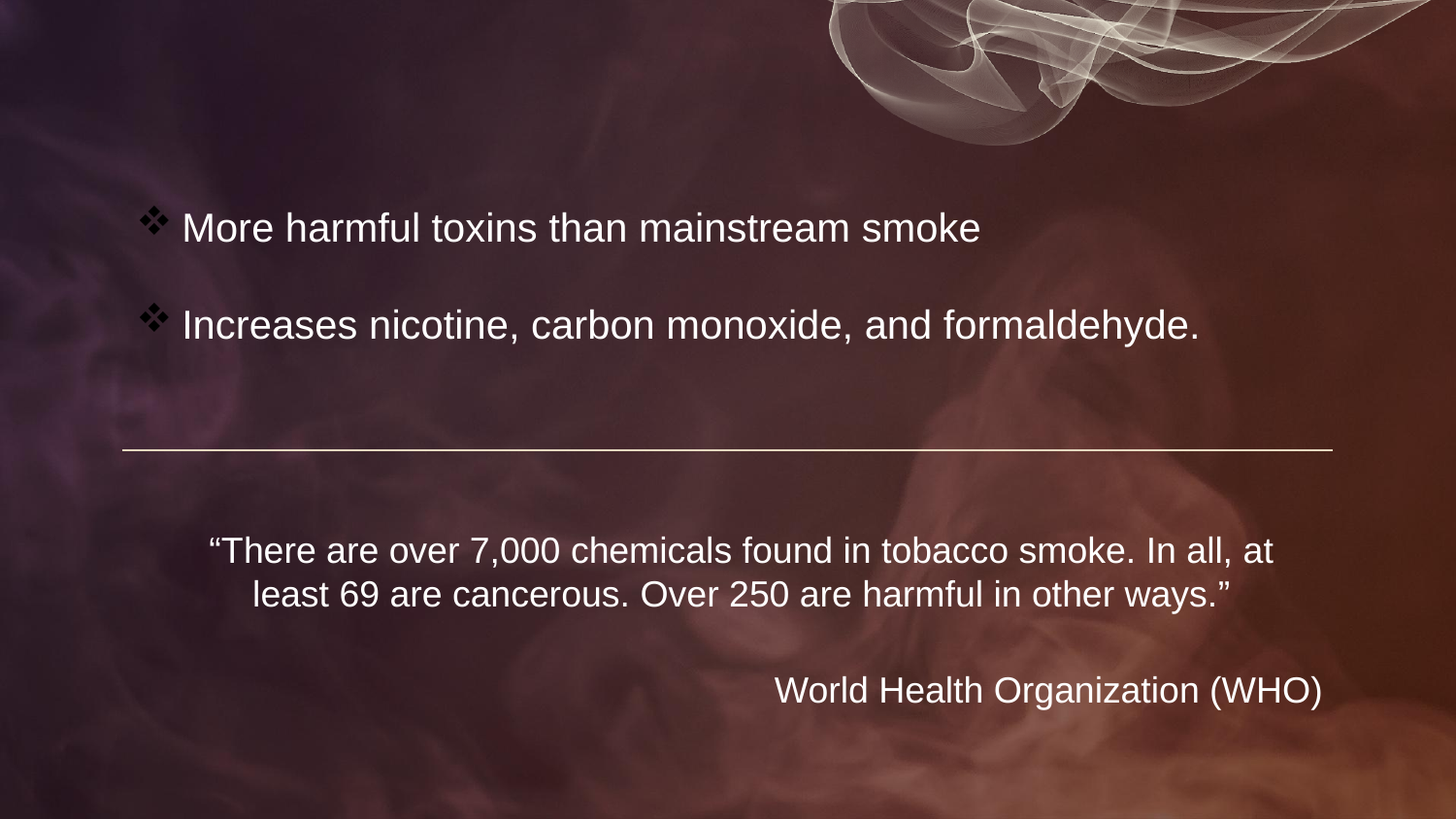

More harmful toxins than mainstream smoke

Increases nicotine, carbon monoxide, and formaldehyde.
“There are over 7,000 chemicals found in tobacco smoke. In all, at least 69 are cancerous. Over 250 are harmful in other ways.”
World Health Organization (WHO)